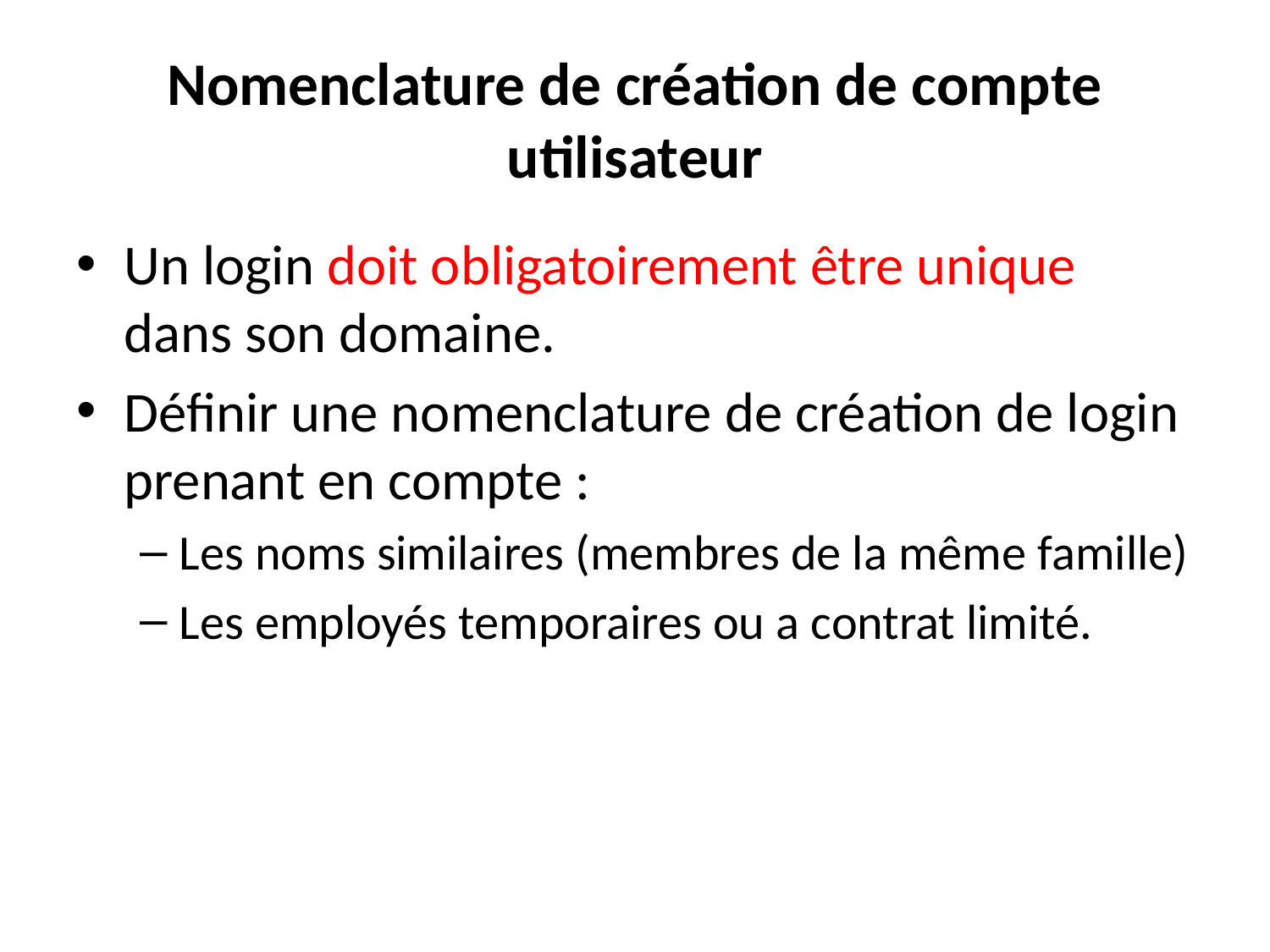

# Nomenclature de création de compte utilisateur
Un login doit obligatoirement être unique dans son domaine.
Définir une nomenclature de création de login prenant en compte :
Les noms similaires (membres de la même famille)
Les employés temporaires ou a contrat limité.